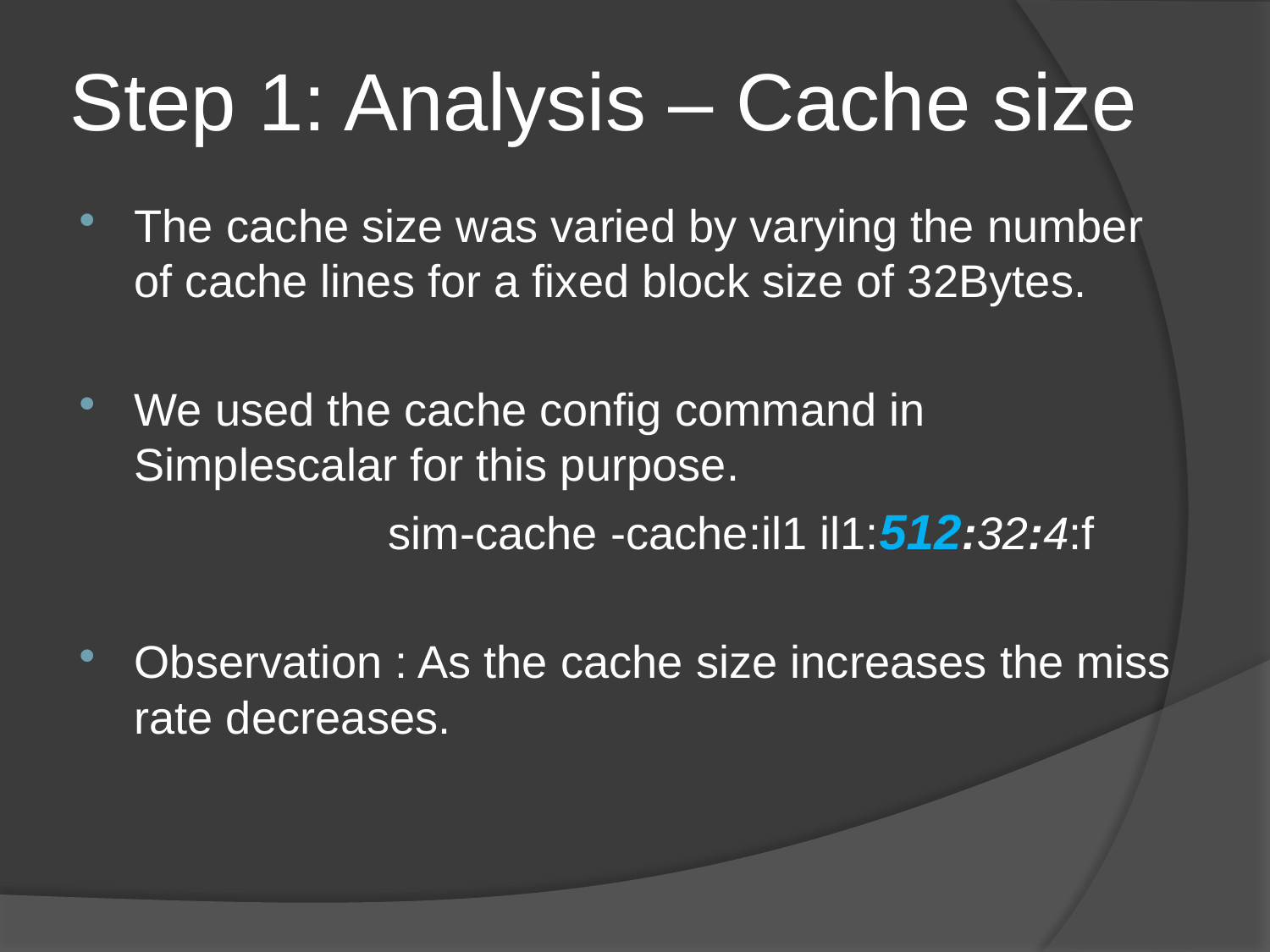

# Step 1: Analysis – Cache size
The cache size was varied by varying the number of cache lines for a fixed block size of 32Bytes.

We used the cache config command in Simplescalar for this purpose.
 			sim-cache -cache:il1 il1:512:32:4:f

Observation : As the cache size increases the miss rate decreases.